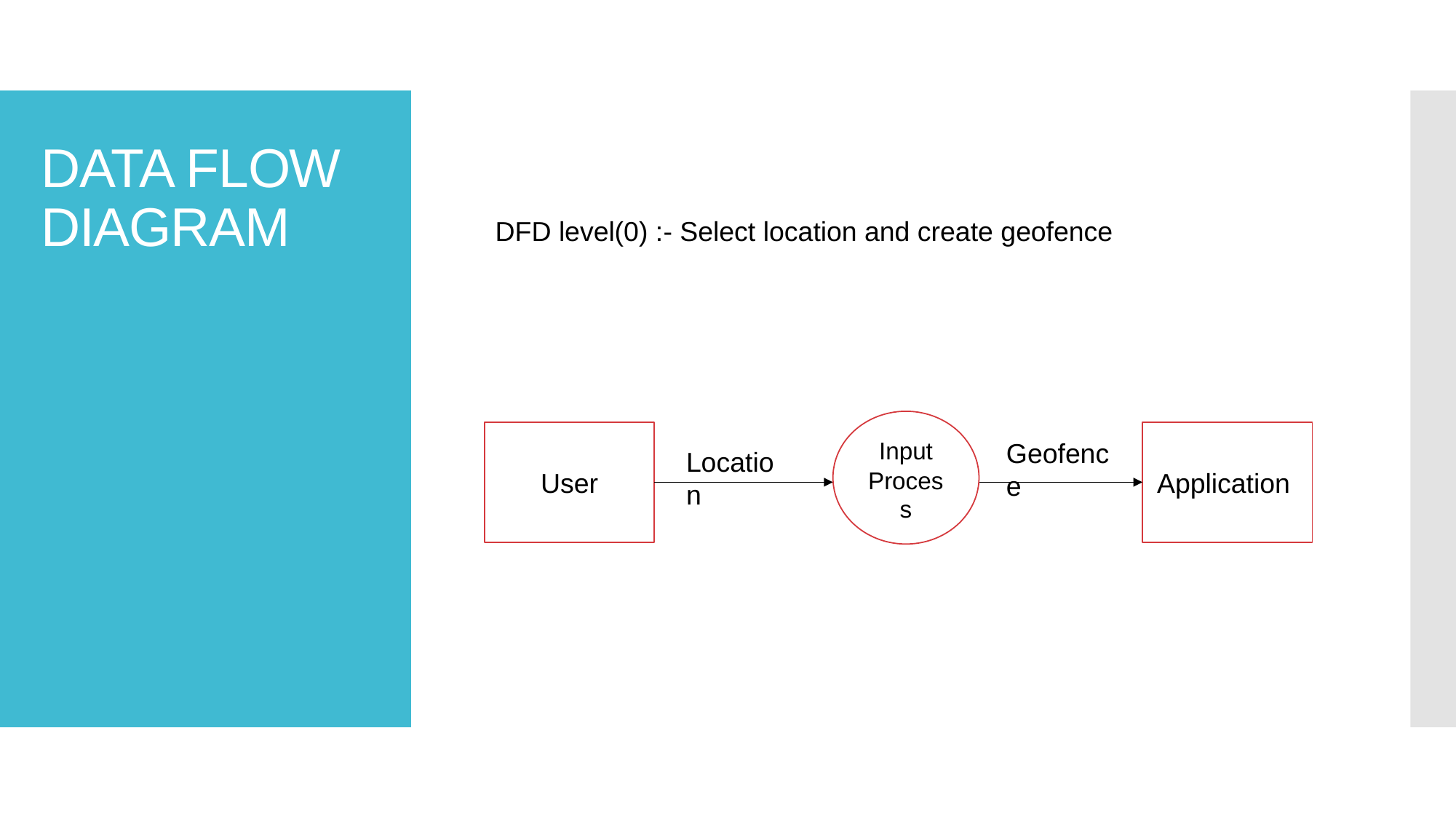

# DATA FLOW DIAGRAM
DFD level(0) :- Select location and create geofence

Input Process

Application
User
Geofence
Location